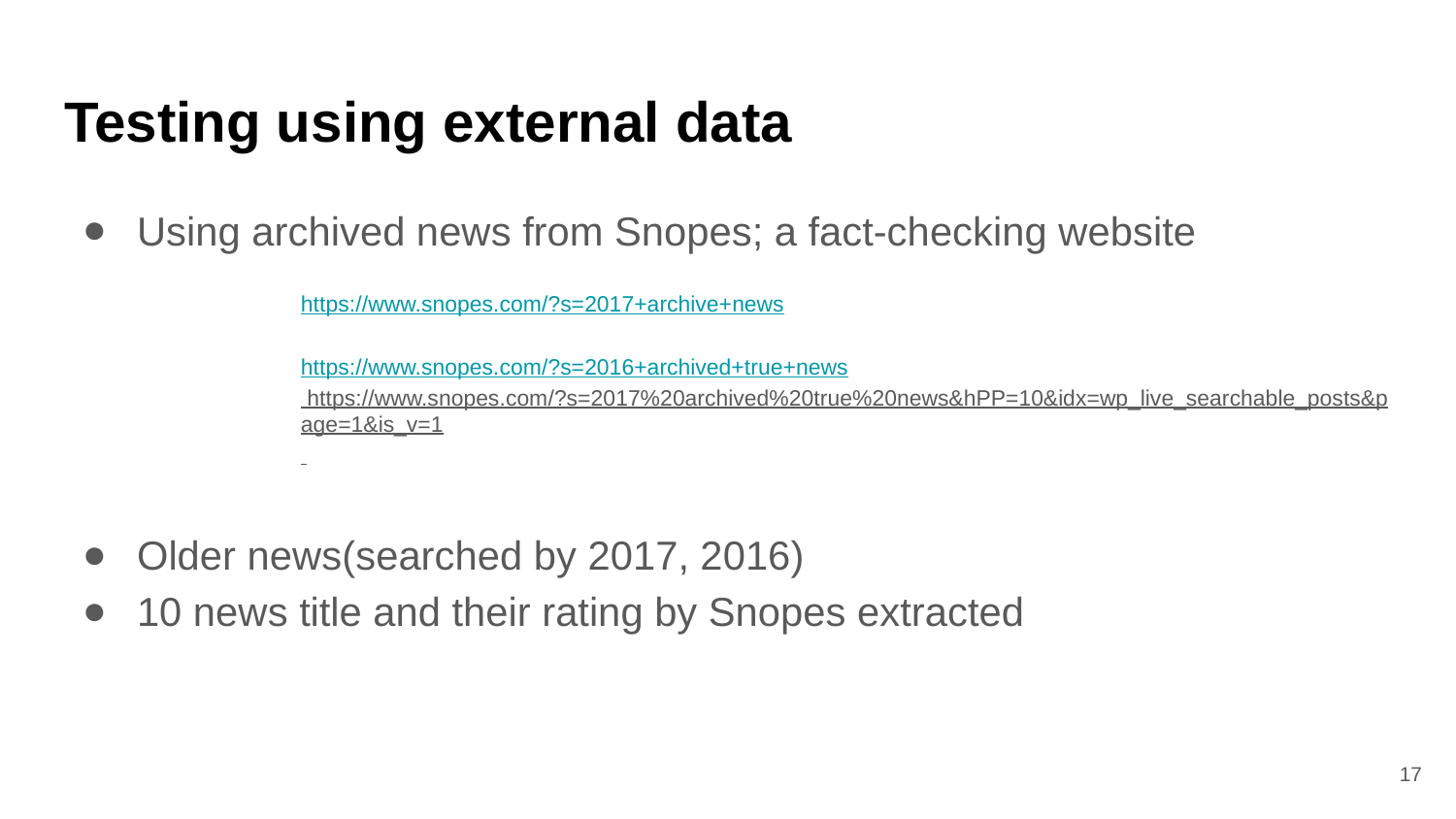

# Testing using external data
Using archived news from Snopes; a fact-checking website
https://www.snopes.com/?s=2017+archive+news
https://www.snopes.com/?s=2016+archived+true+news https://www.snopes.com/?s=2017%20archived%20true%20news&hPP=10&idx=wp_live_searchable_posts&page=1&is_v=1

Older news(searched by 2017, 2016)
10 news title and their rating by Snopes extracted

17